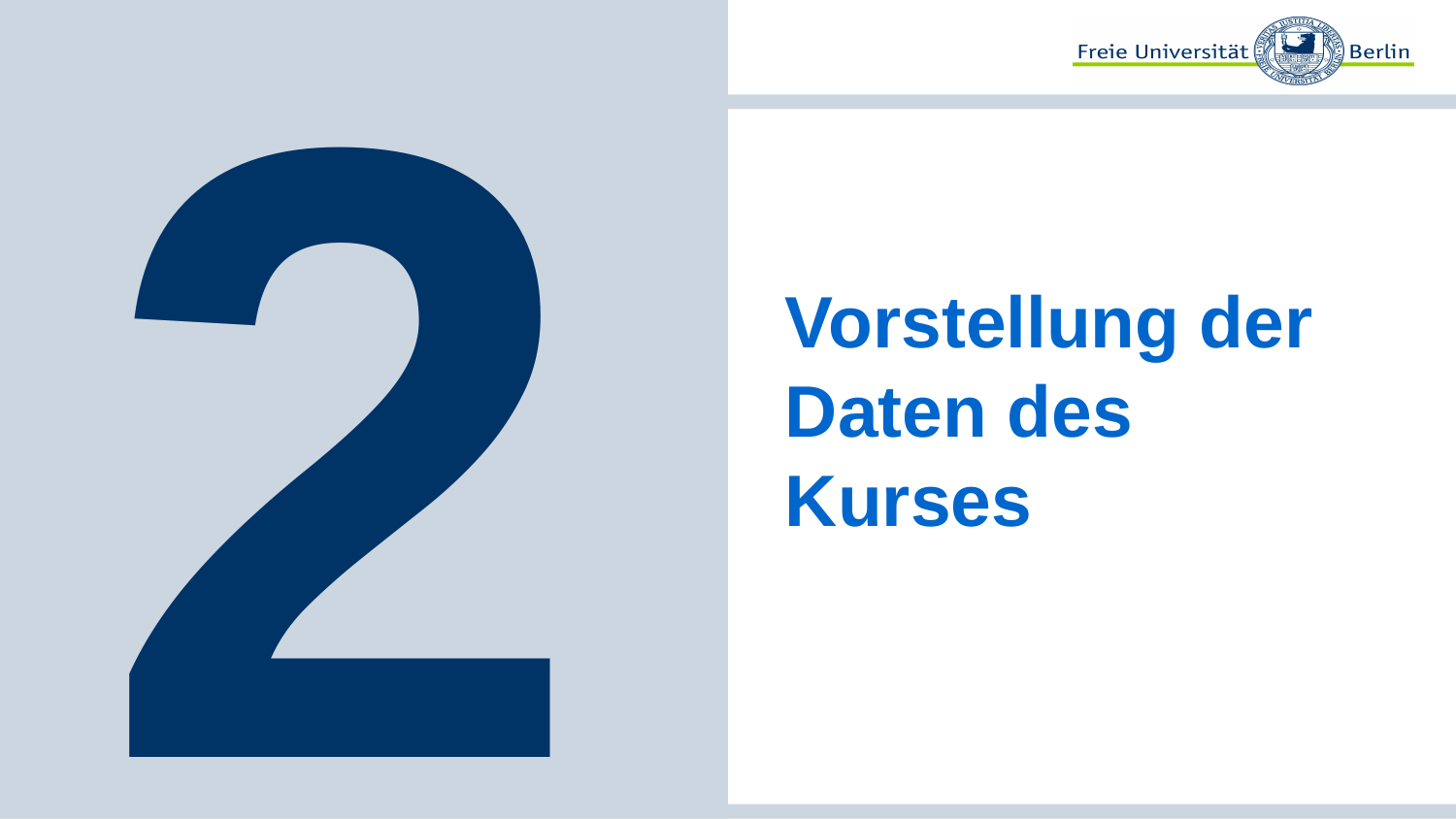

# 2
Vorstellung der Daten des Kurses